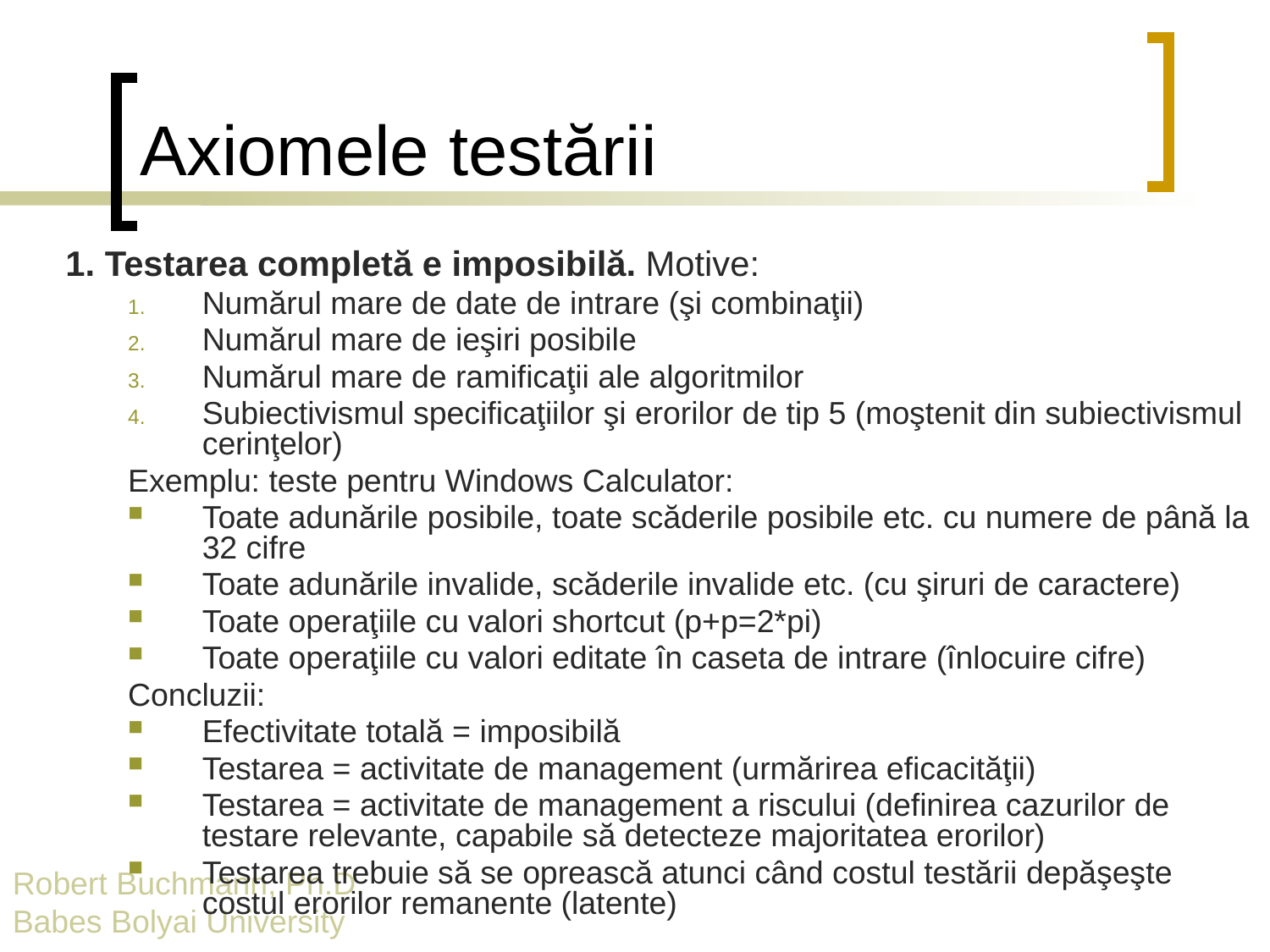

# Axiomele testării
1. Testarea completă e imposibilă. Motive:
Numărul mare de date de intrare (şi combinaţii)
Numărul mare de ieşiri posibile
Numărul mare de ramificaţii ale algoritmilor
Subiectivismul specificaţiilor şi erorilor de tip 5 (moştenit din subiectivismul cerinţelor)
Exemplu: teste pentru Windows Calculator:
Toate adunările posibile, toate scăderile posibile etc. cu numere de până la 32 cifre
Toate adunările invalide, scăderile invalide etc. (cu şiruri de caractere)
Toate operaţiile cu valori shortcut (p+p=2*pi)
Toate operaţiile cu valori editate în caseta de intrare (înlocuire cifre)
Concluzii:
Efectivitate totală = imposibilă
Testarea = activitate de management (urmărirea eficacităţii)
Testarea = activitate de management a riscului (definirea cazurilor de testare relevante, capabile să detecteze majoritatea erorilor)
Testarea trebuie să se oprească atunci când costul testării depăşeşte costul erorilor remanente (latente)